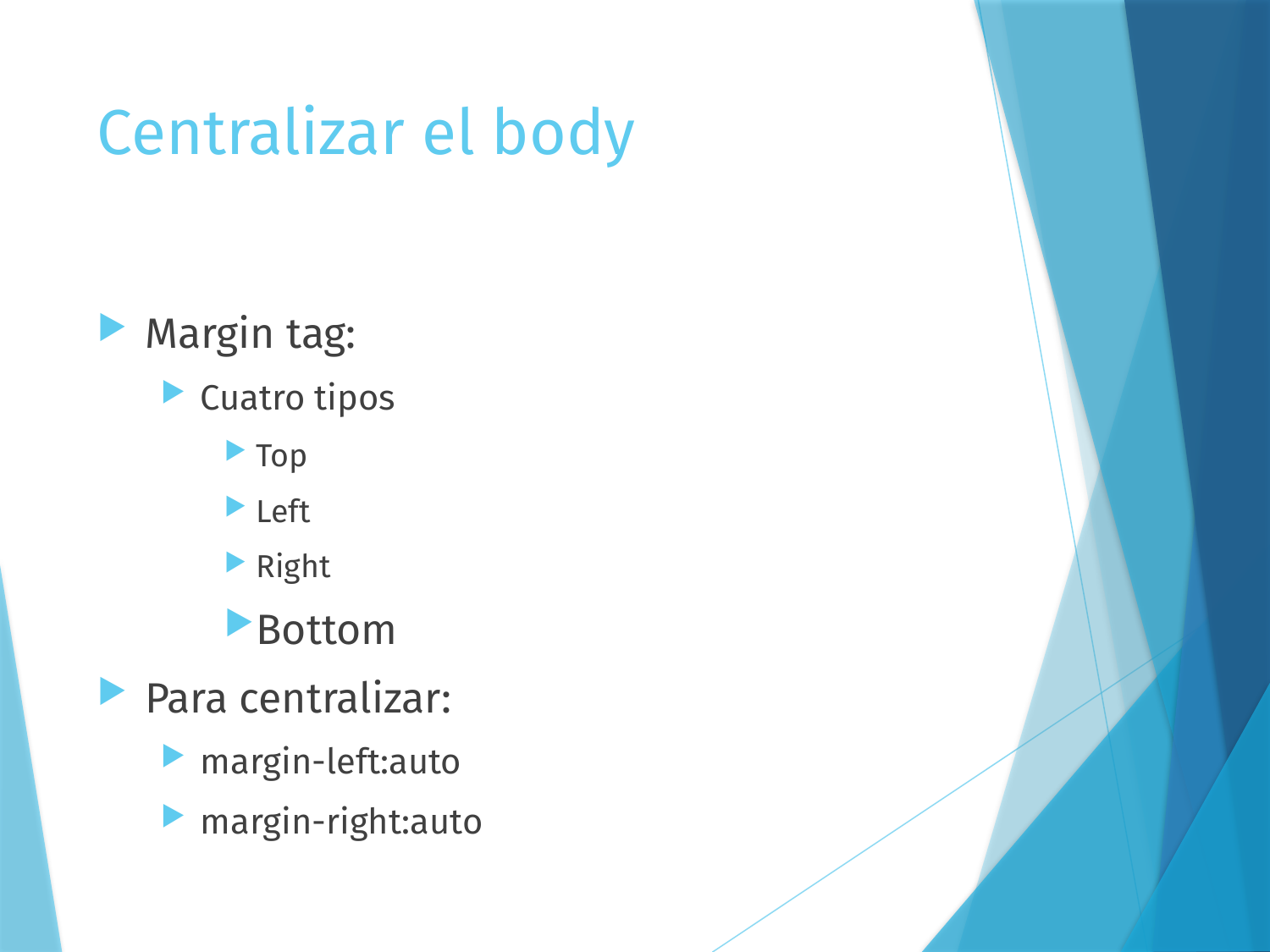

# Centralizar el body
Margin tag:
Cuatro tipos
Top
Left
Right
Bottom
Para centralizar:
margin-left:auto
margin-right:auto